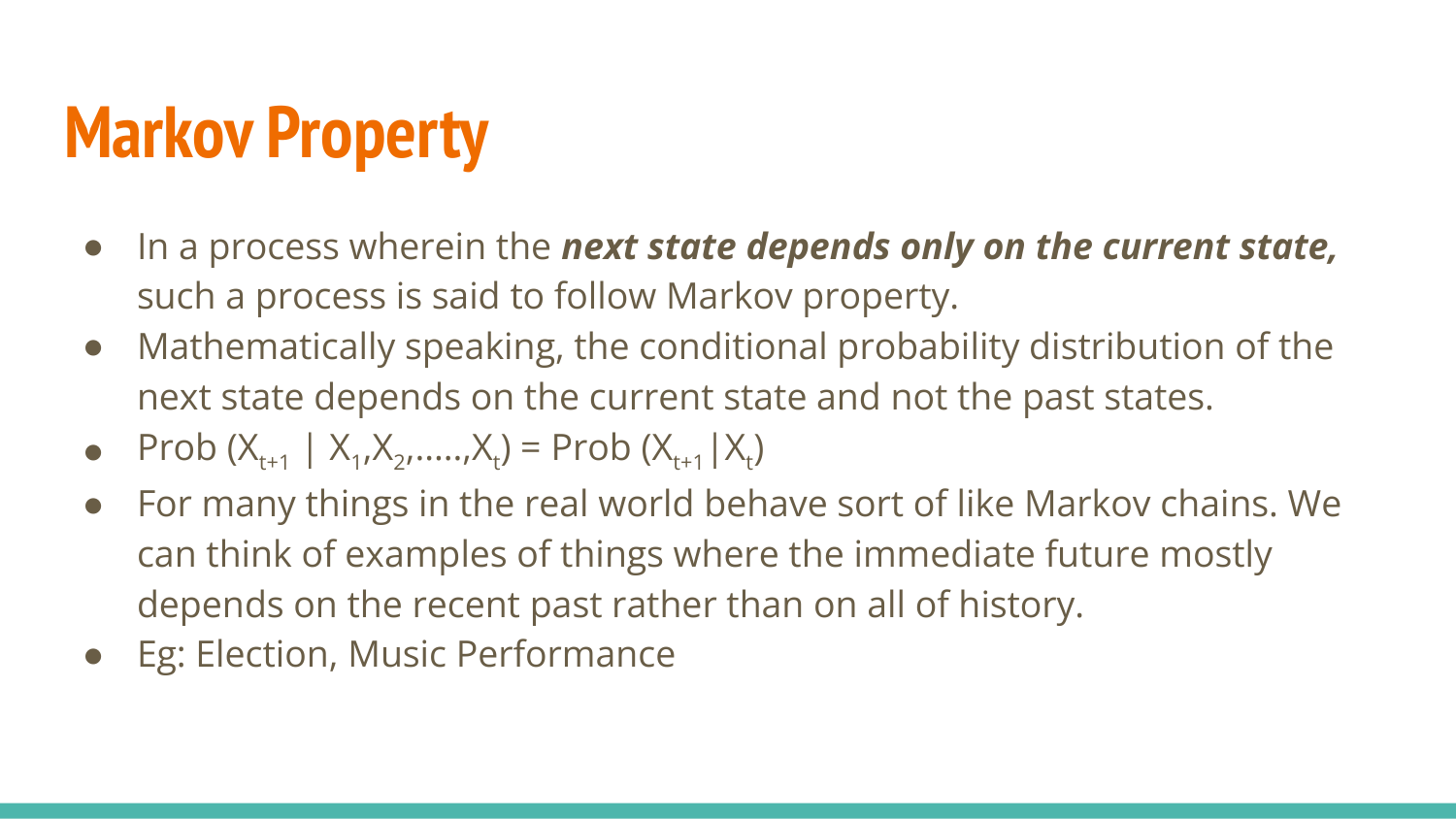

# Markov Property
In a process wherein the next state depends only on the current state, such a process is said to follow Markov property.
Mathematically speaking, the conditional probability distribution of the next state depends on the current state and not the past states.
Prob (Xt+1 | X1,X2,.....,Xt) = Prob (Xt+1|Xt)
For many things in the real world behave sort of like Markov chains. We can think of examples of things where the immediate future mostly depends on the recent past rather than on all of history.
Eg: Election, Music Performance